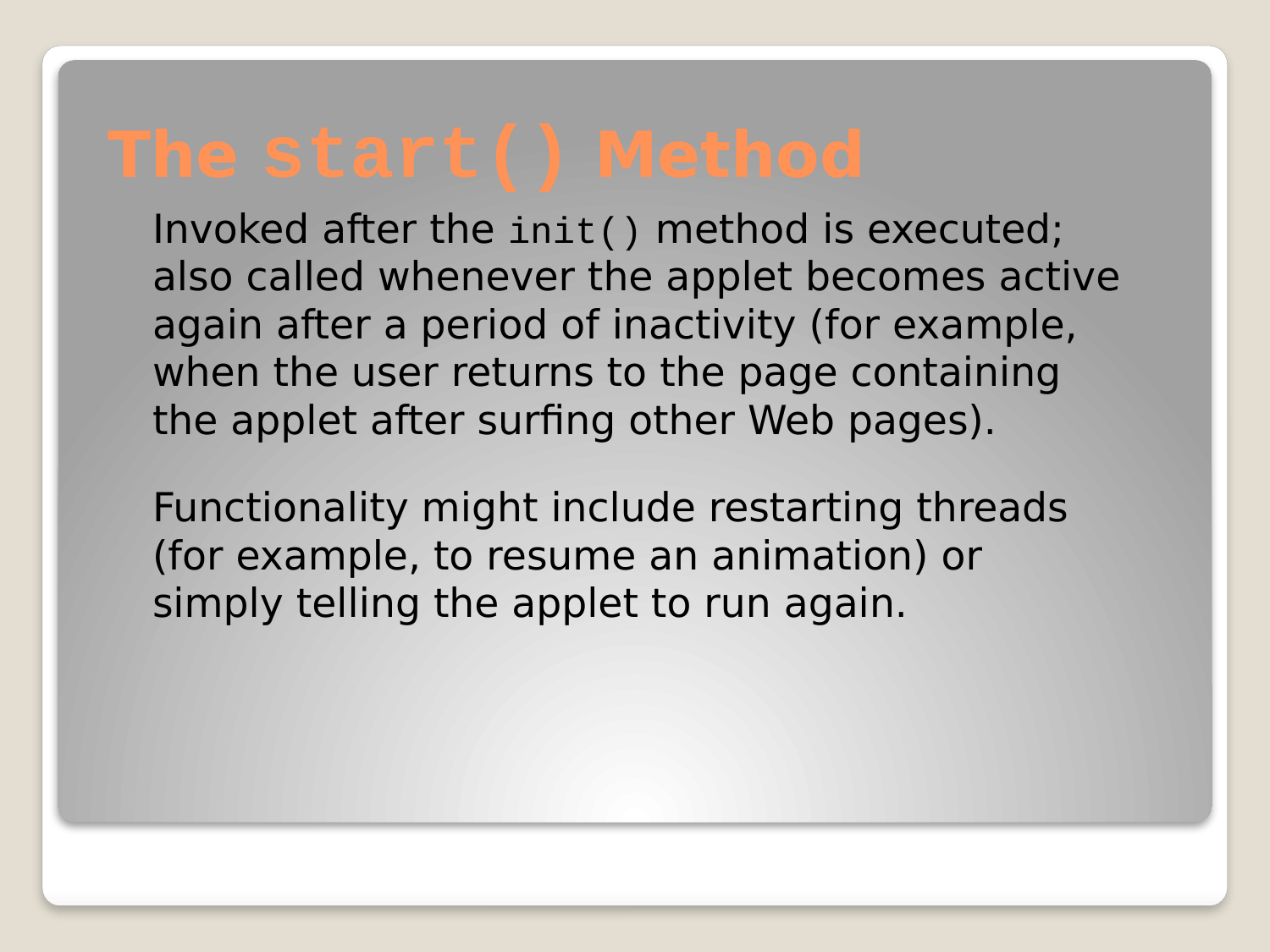

# The start() Method
Invoked after the init() method is executed;  also called whenever the applet becomes active again after a period of inactivity (for example, when the user returns to the page containing the applet after surfing other Web pages).
Functionality might include restarting threads
(for example, to resume an animation) or
simply telling the applet to run again.